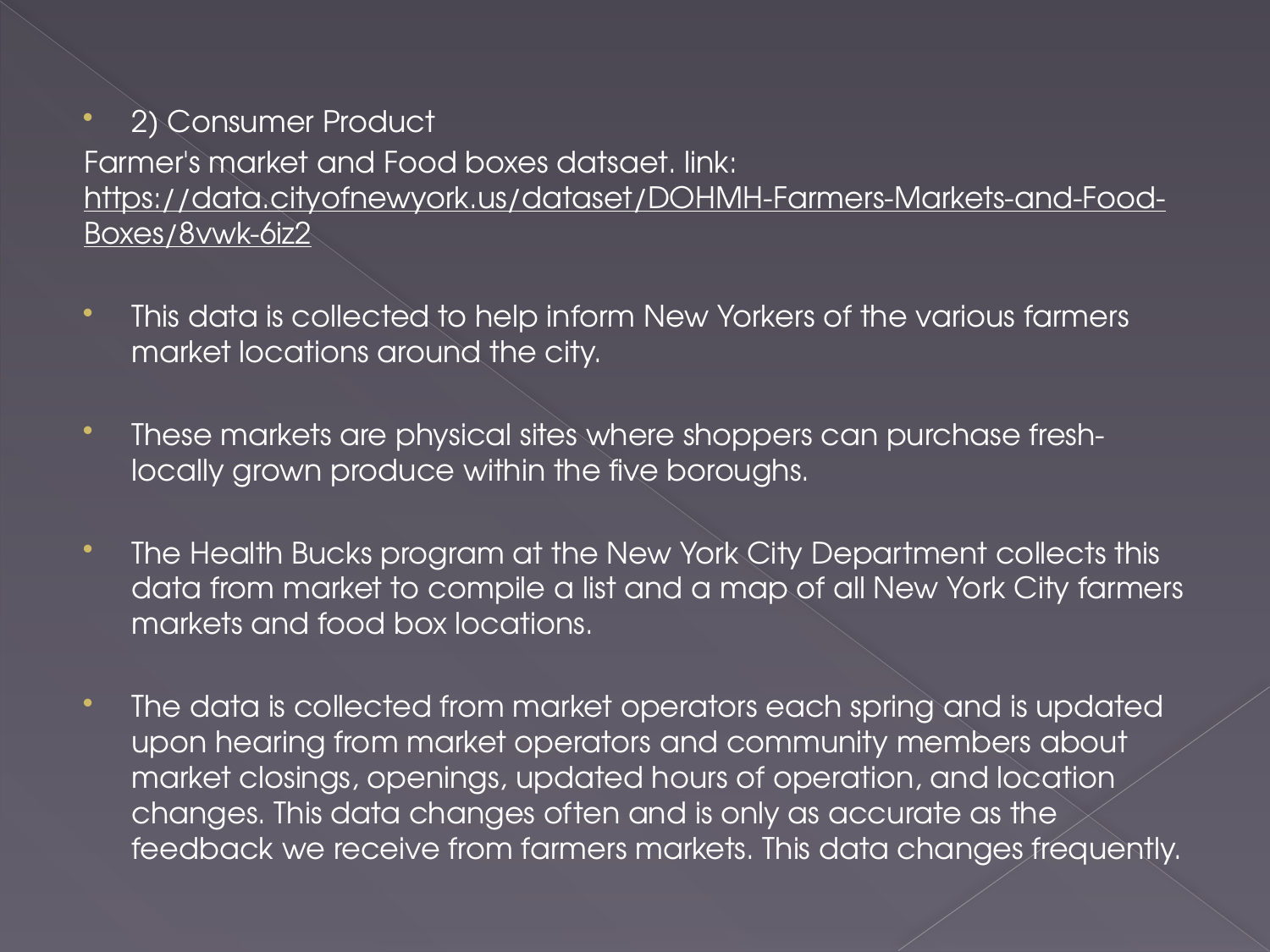

2) Consumer Product
	Farmer's market and Food boxes datsaet. link: 	https://data.cityofnewyork.us/dataset/DOHMH-Farmers-Markets-and-Food-Boxes/8vwk-6iz2

This data is collected to help inform New Yorkers of the various farmers market locations around the city.

These markets are physical sites where shoppers can purchase fresh-locally grown produce within the five boroughs.

The Health Bucks program at the New York City Department collects this data from market to compile a list and a map of all New York City farmers markets and food box locations.

The data is collected from market operators each spring and is updated upon hearing from market operators and community members about market closings, openings, updated hours of operation, and location changes. This data changes often and is only as accurate as the feedback we receive from farmers markets. This data changes frequently.